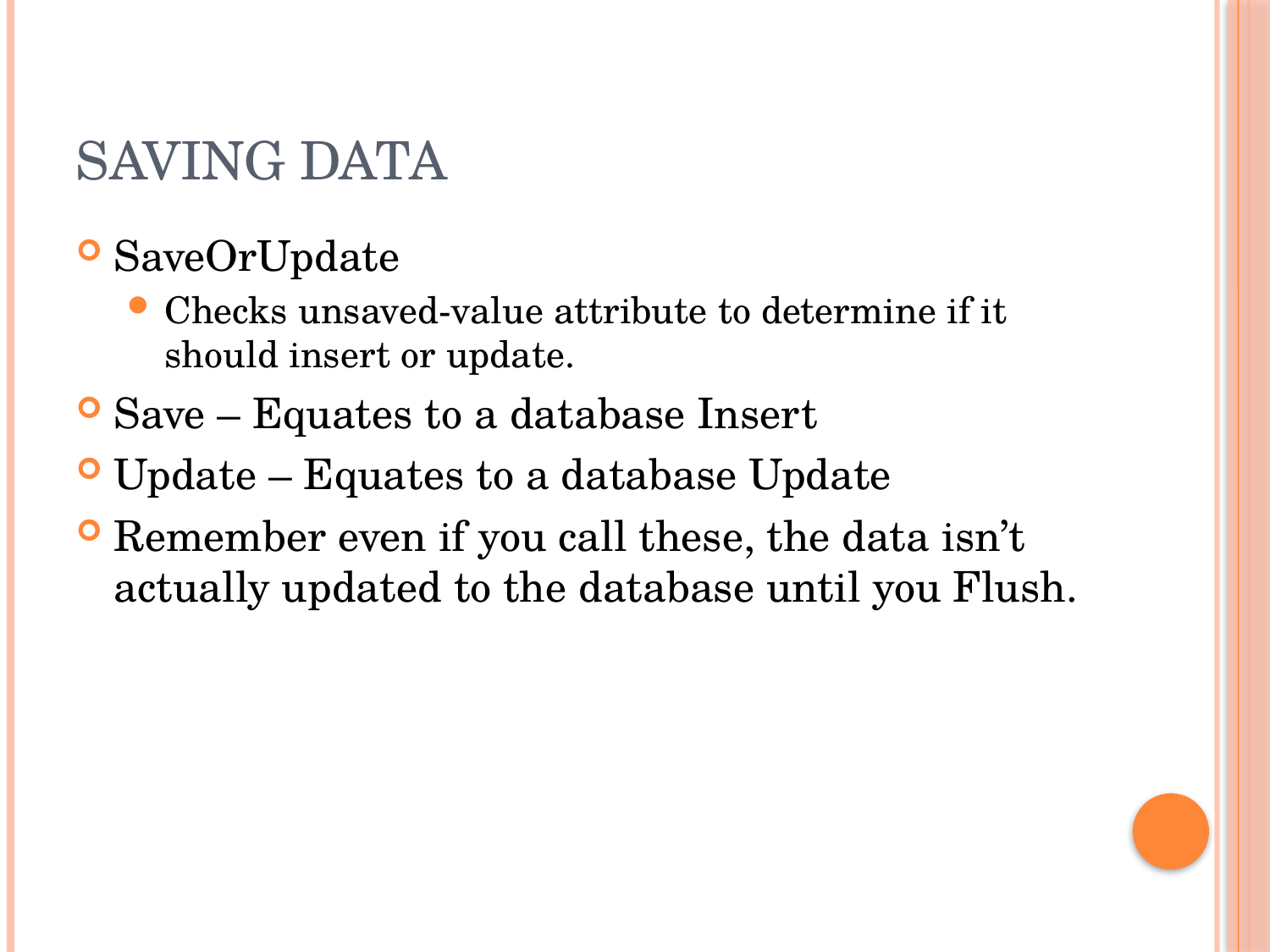

# Saving Data
SaveOrUpdate
Checks unsaved-value attribute to determine if it should insert or update.
Save – Equates to a database Insert
Update – Equates to a database Update
Remember even if you call these, the data isn’t actually updated to the database until you Flush.